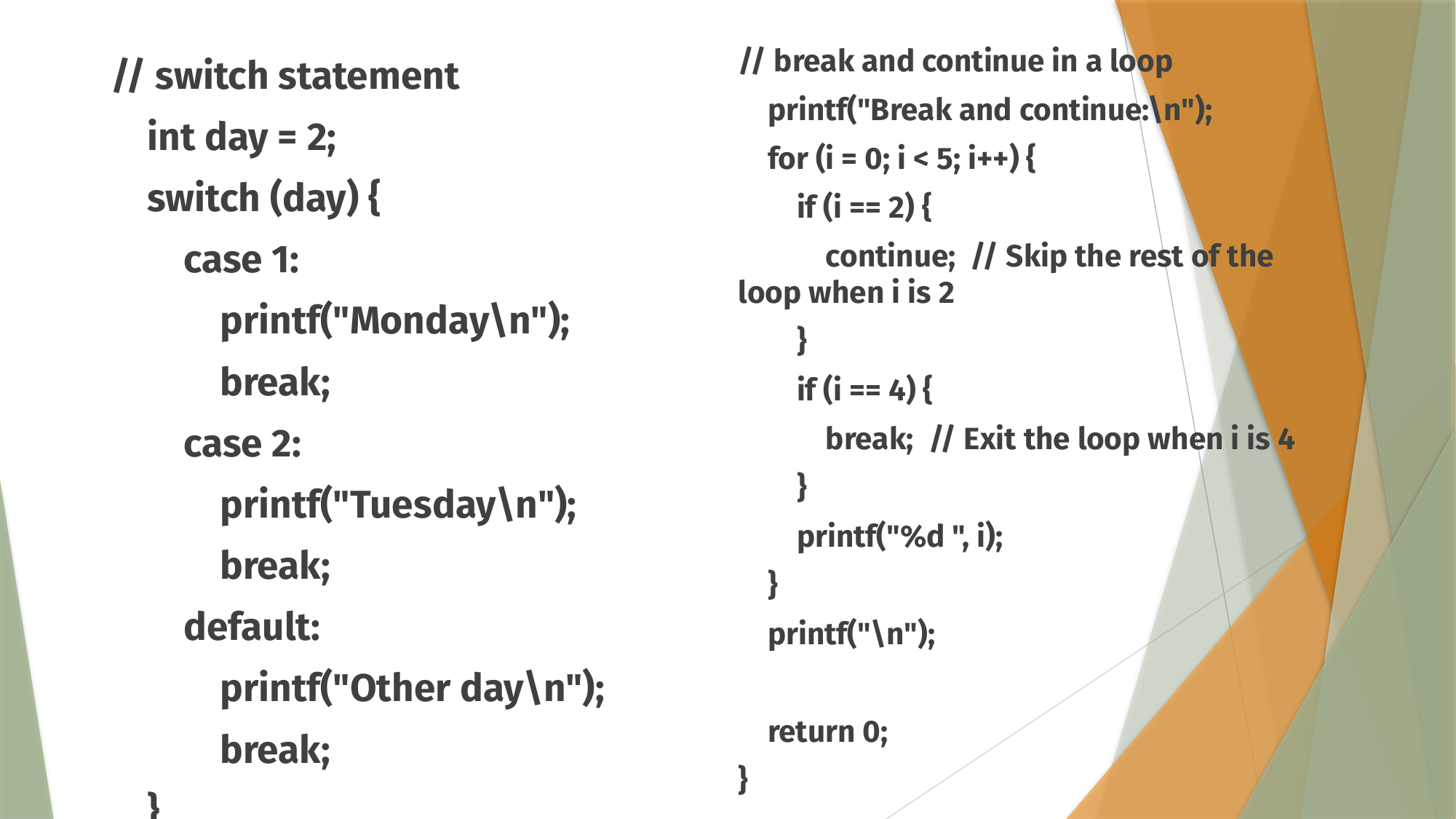

// break and continue in a loop
    printf("Break and continue:\n");
    for (i = 0; i < 5; i++) {
        if (i == 2) {
            continue;  // Skip the rest of the loop when i is 2
        }
        if (i == 4) {
            break;  // Exit the loop when i is 4
        }
        printf("%d ", i);
    }
    printf("\n");

    return 0;
}

// switch statement
    int day = 2;
    switch (day) {
        case 1:
            printf("Monday\n");
            break;
        case 2:
            printf("Tuesday\n");
            break;
        default:
            printf("Other day\n");
            break;
    }